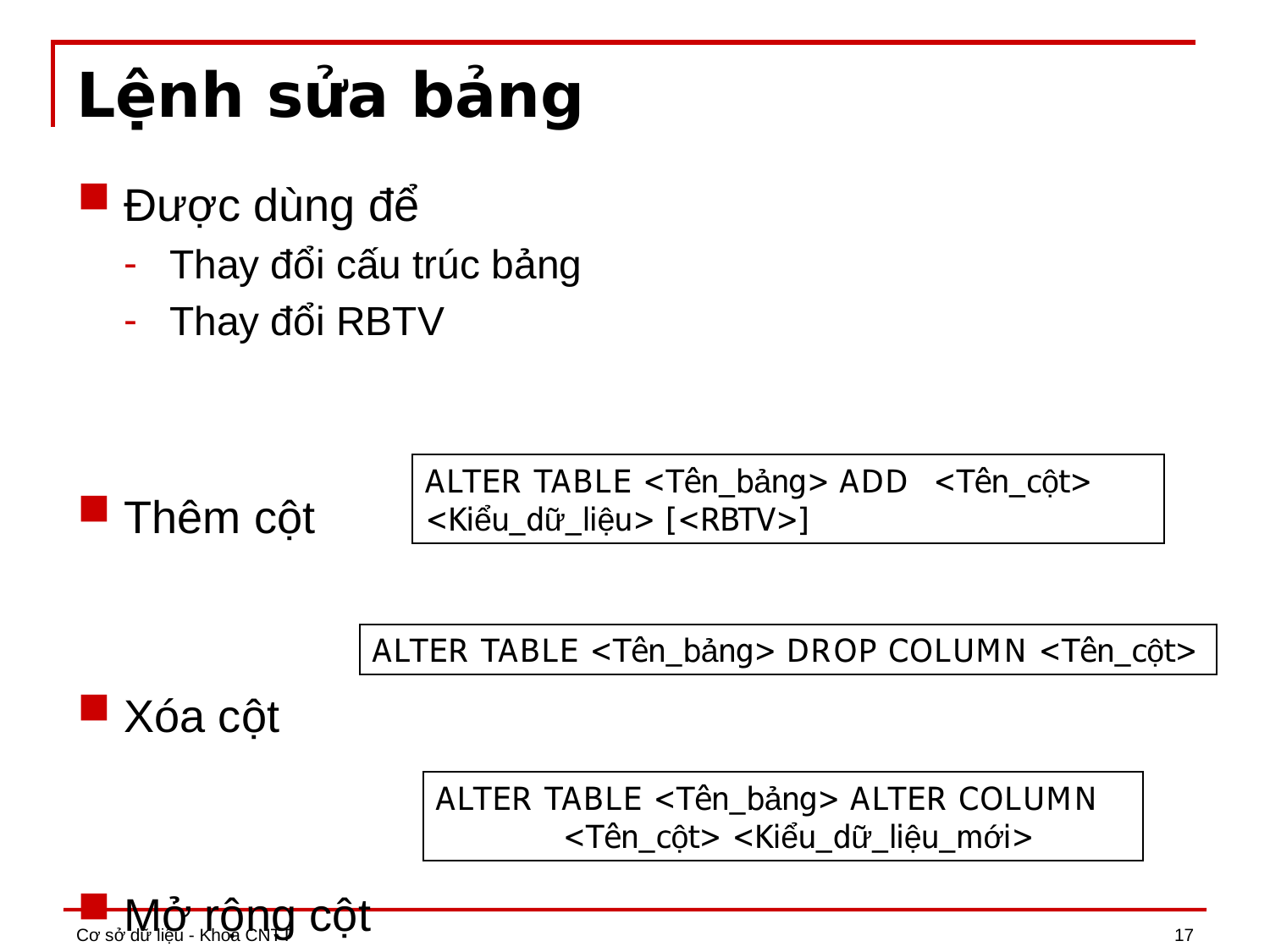

# Lệnh sửa bảng
Được dùng để
Thay đổi cấu trúc bảng
Thay đổi RBTV

Thêm cột

Xóa cột

Mở rộng cột
ALTER TABLE <Tên_bảng> ADD 	<Tên_cột> <Kiểu_dữ_liệu> [<RBTV>]
ALTER TABLE <Tên_bảng> DROP COLUMN <Tên_cột>
ALTER TABLE <Tên_bảng> ALTER COLUMN
	<Tên_cột> <Kiểu_dữ_liệu_mới>
Cơ sở dữ liệu - Khoa CNTT
17